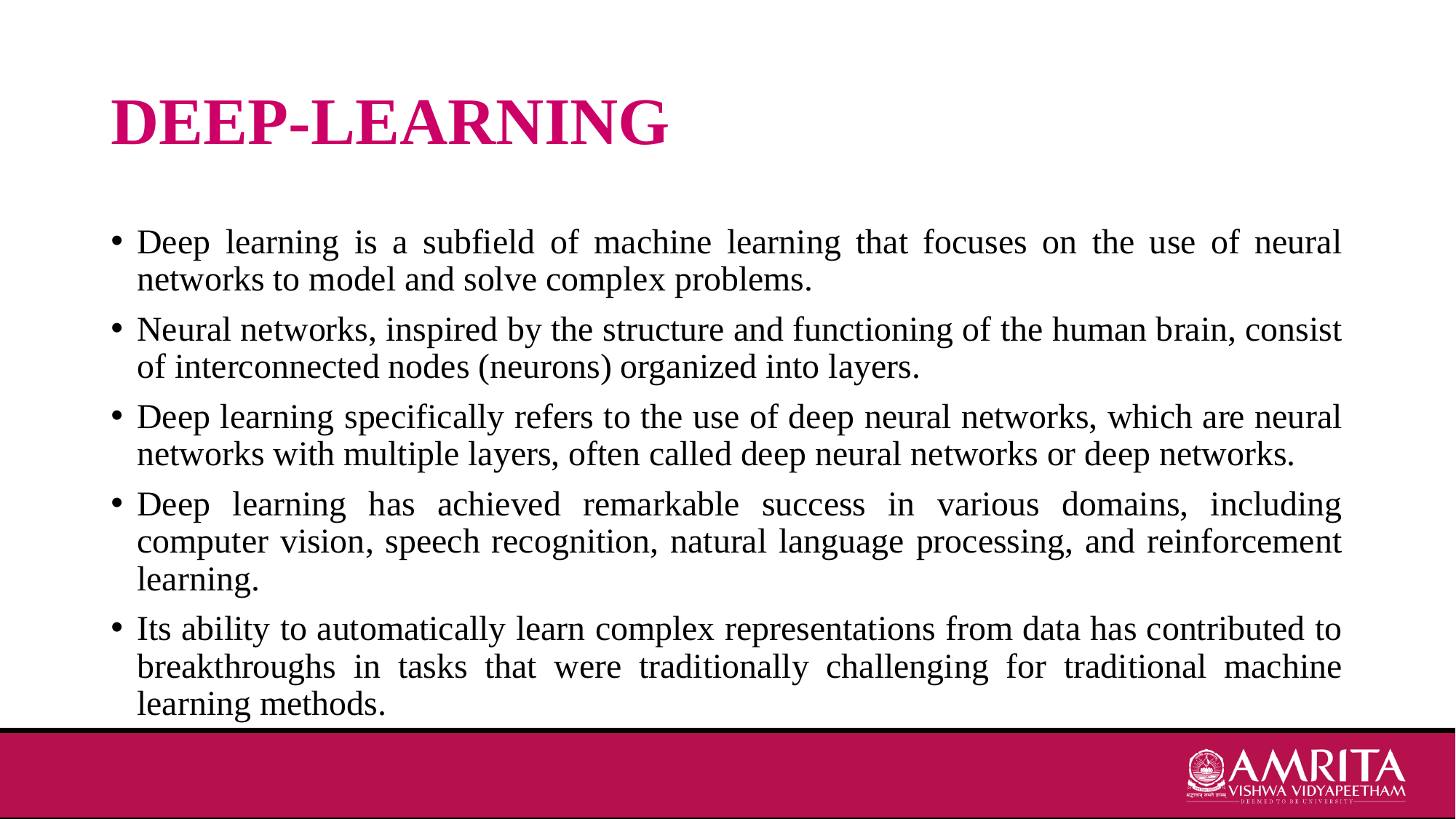

# DEEP-LEARNING
Deep learning is a subfield of machine learning that focuses on the use of neural networks to model and solve complex problems.
Neural networks, inspired by the structure and functioning of the human brain, consist of interconnected nodes (neurons) organized into layers.
Deep learning specifically refers to the use of deep neural networks, which are neural networks with multiple layers, often called deep neural networks or deep networks.
Deep learning has achieved remarkable success in various domains, including computer vision, speech recognition, natural language processing, and reinforcement learning.
Its ability to automatically learn complex representations from data has contributed to breakthroughs in tasks that were traditionally challenging for traditional machine learning methods.